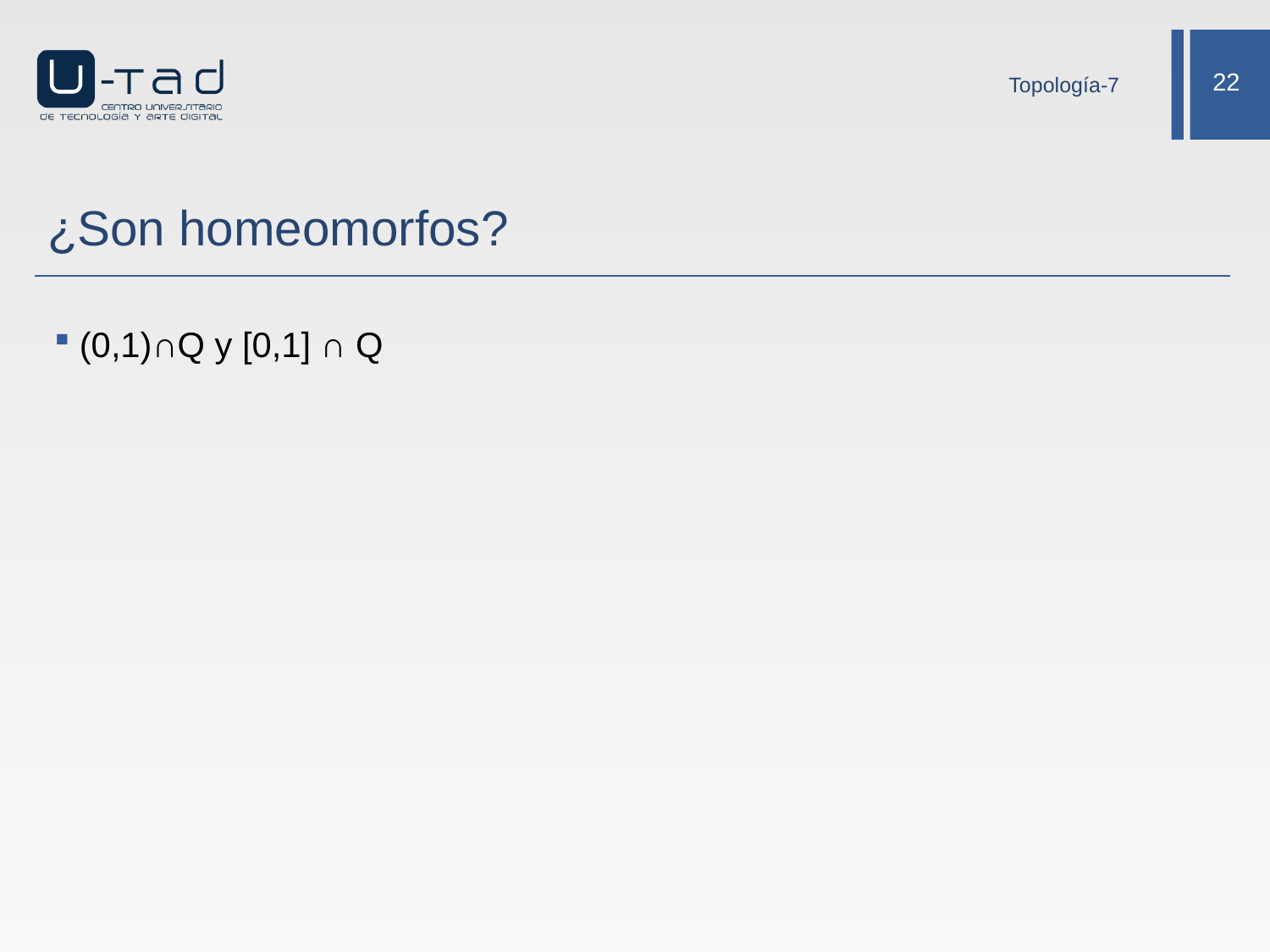

Topología-7
# ¿Son homeomorfos?
(0,1)∩Q y [0,1] ∩ Q